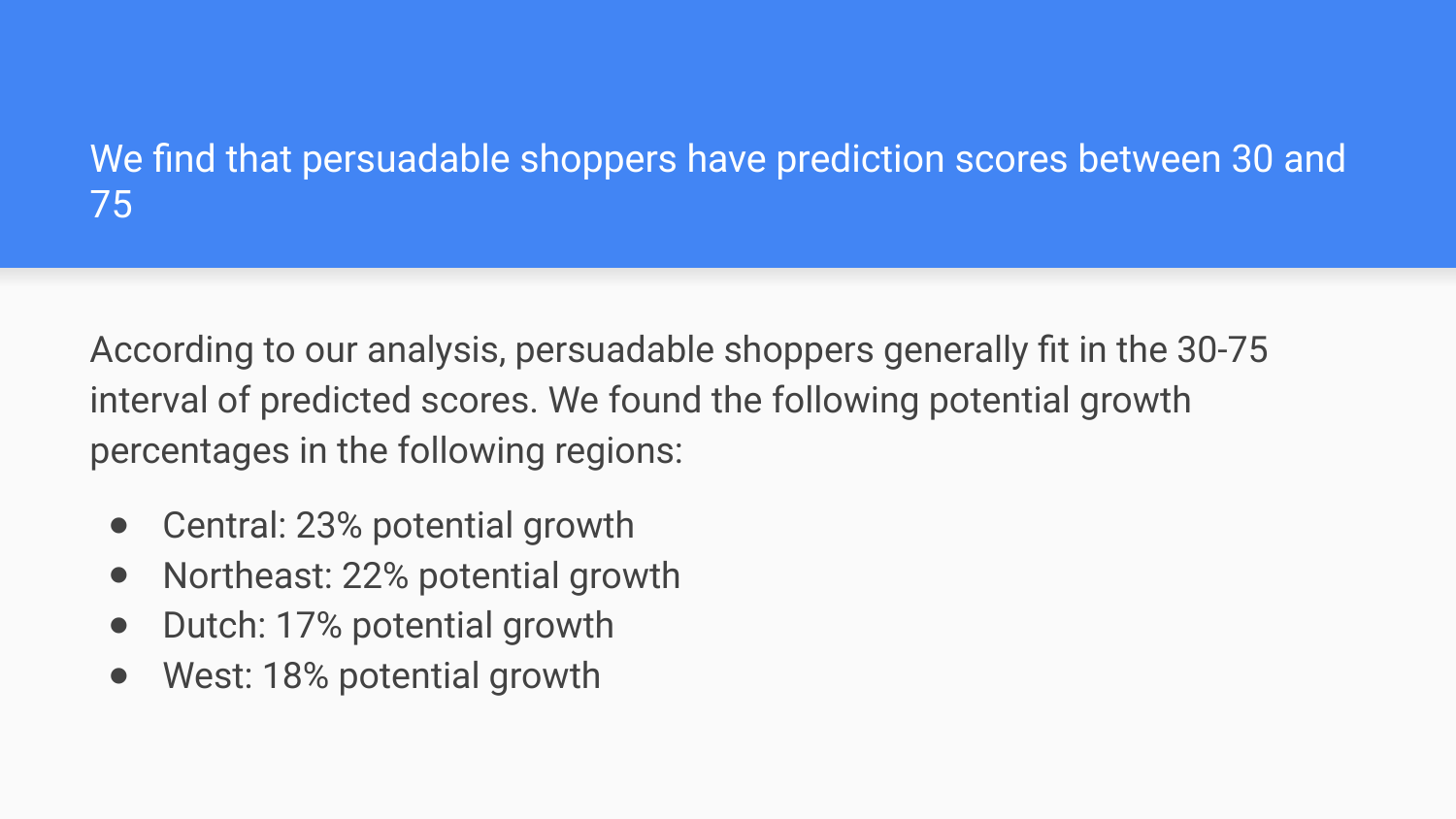

# We find that persuadable shoppers have prediction scores between 30 and 75
According to our analysis, persuadable shoppers generally fit in the 30-75 interval of predicted scores. We found the following potential growth percentages in the following regions:
Central: 23% potential growth
Northeast: 22% potential growth
Dutch: 17% potential growth
West: 18% potential growth